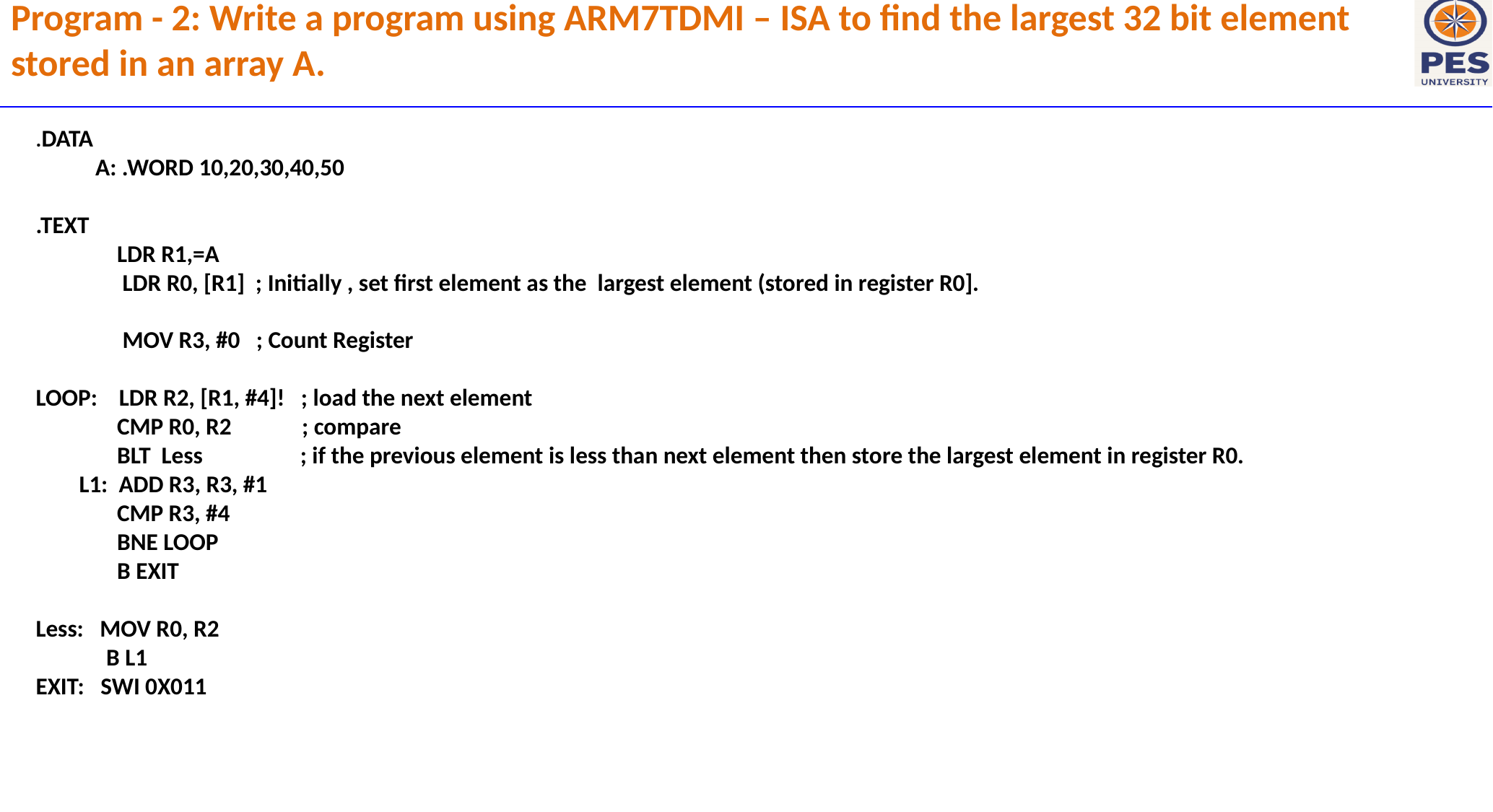

Program - 2: Write a program using ARM7TDMI – ISA to find the largest 32 bit element stored in an array A.

.DATA
           A: .WORD 10,20,30,40,50

.TEXT
               LDR R1,=A
                LDR R0, [R1]  ; Initially , set first element as the  largest element (stored in register R0].

                MOV R3, #0   ; Count Register

LOOP:    LDR R2, [R1, #4]!   ; load the next element
               CMP R0, R2             ; compare
               BLT  Less                  ; if the previous element is less than next element then store the largest element in register R0.
        L1:  ADD R3, R3, #1
               CMP R3, #4
               BNE LOOP
               B EXIT

Less:   MOV R0, R2
             B L1
EXIT:   SWI 0X011